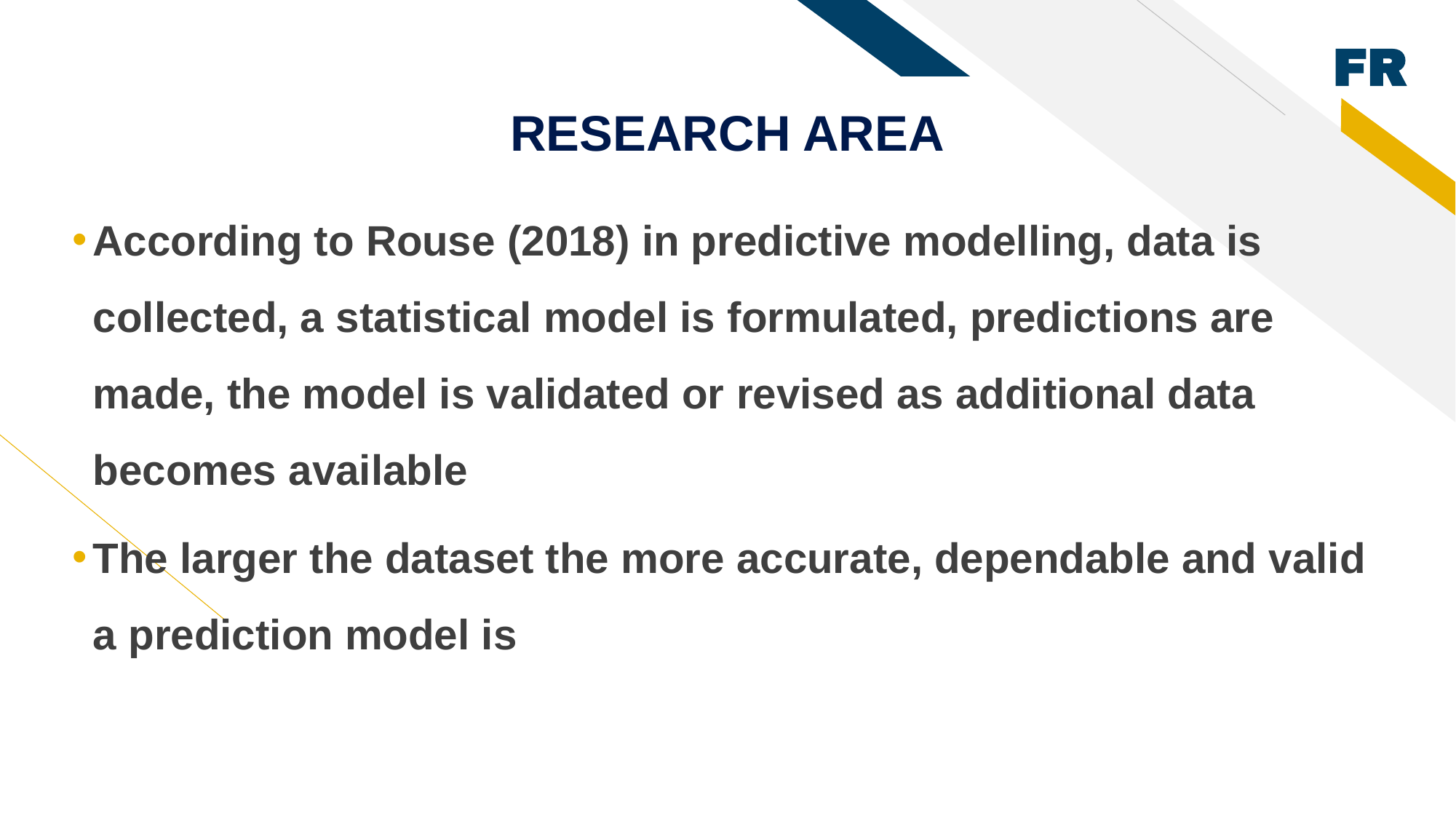

# RESEARCH AREA
According to Rouse (2018) in predictive modelling, data is collected, a statistical model is formulated, predictions are made, the model is validated or revised as additional data becomes available
The larger the dataset the more accurate, dependable and valid a prediction model is